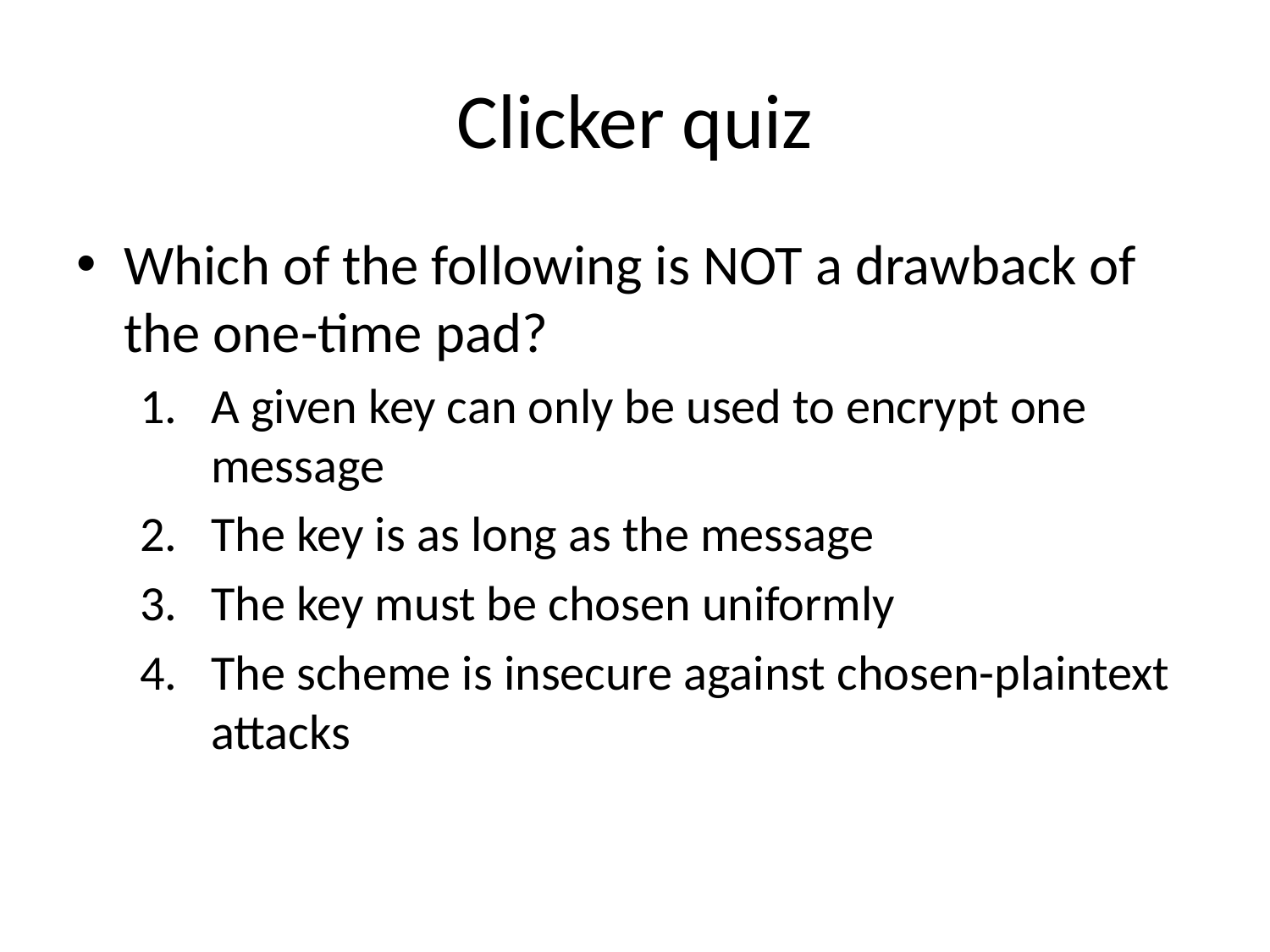

# Clicker quiz
Which of the following is NOT a drawback of the one-time pad?
A given key can only be used to encrypt one message
The key is as long as the message
The key must be chosen uniformly
The scheme is insecure against chosen-plaintext attacks